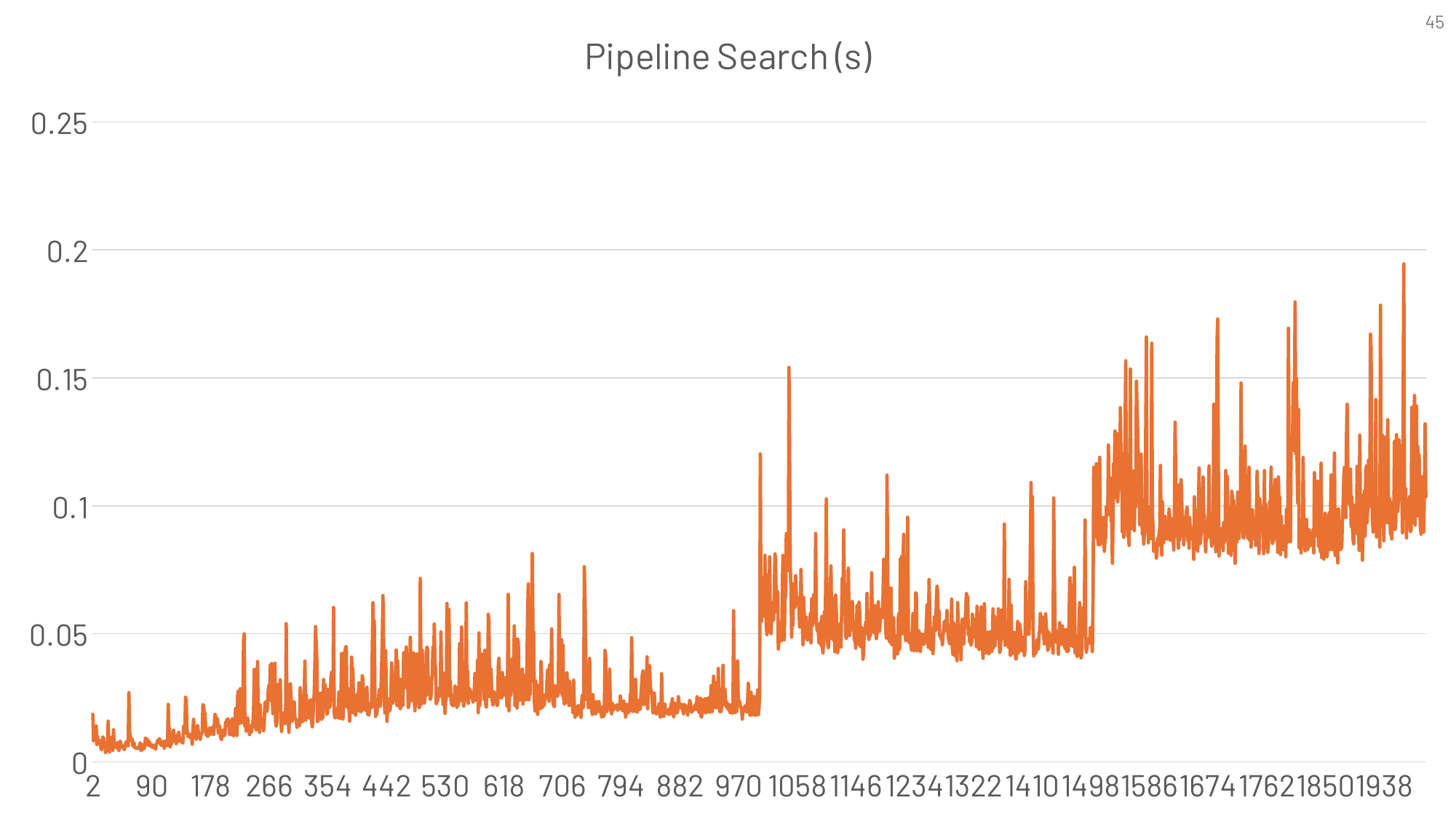

### Chart: Pipeline Search (s)

| Category | Total Processing Time (s) |
|---|---|
45